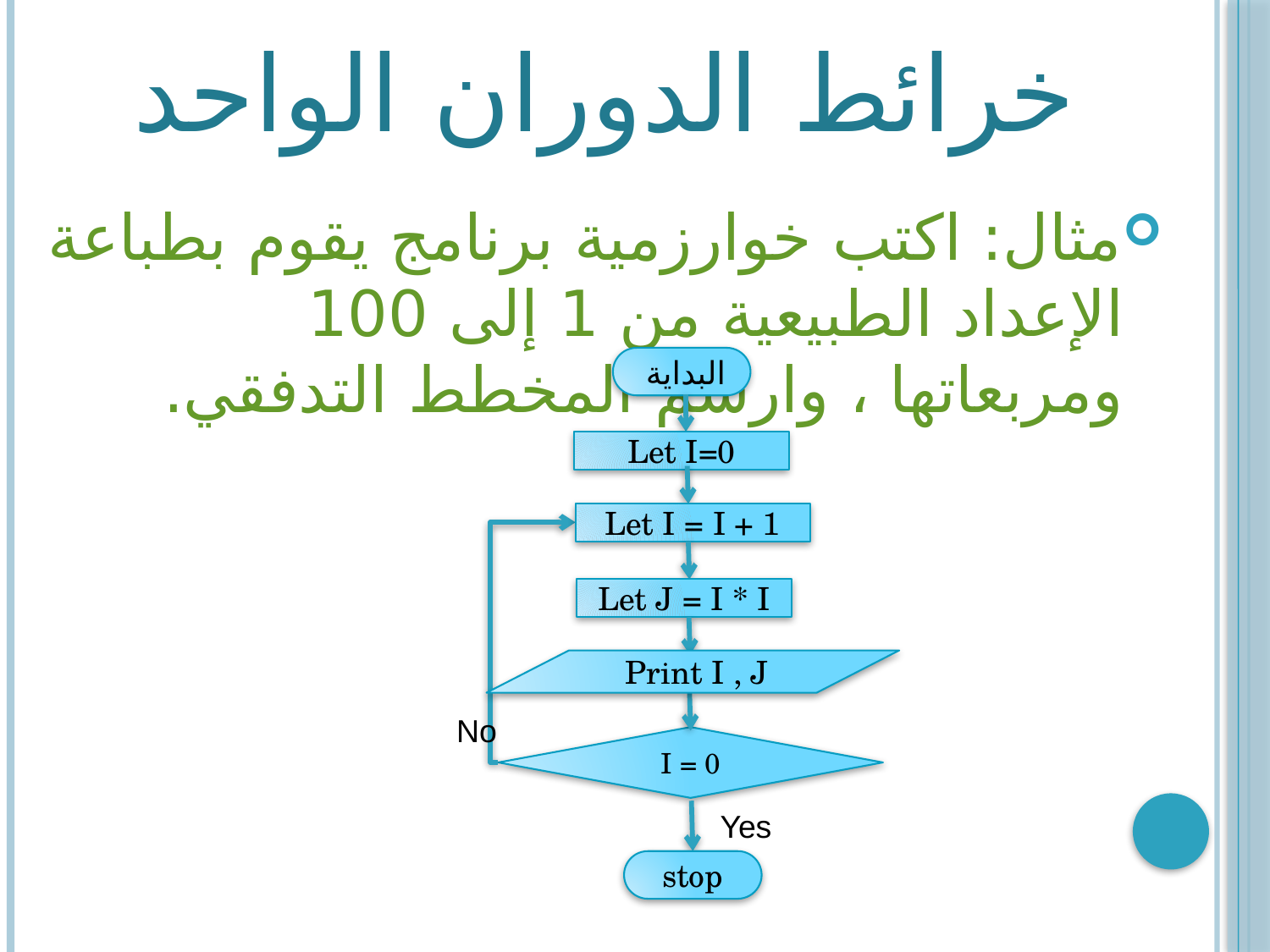

# خرائط الدوران الواحد
مثال: اكتب خوارزمية برنامج يقوم بطباعة الإعداد الطبيعية من 1 إلى 100 ومربعاتها ، وارسم المخطط التدفقي.

البداية
Let I=0
Let I = I + 1
Let J = I * I
Print I , J
No
I = 0
Yes
stop